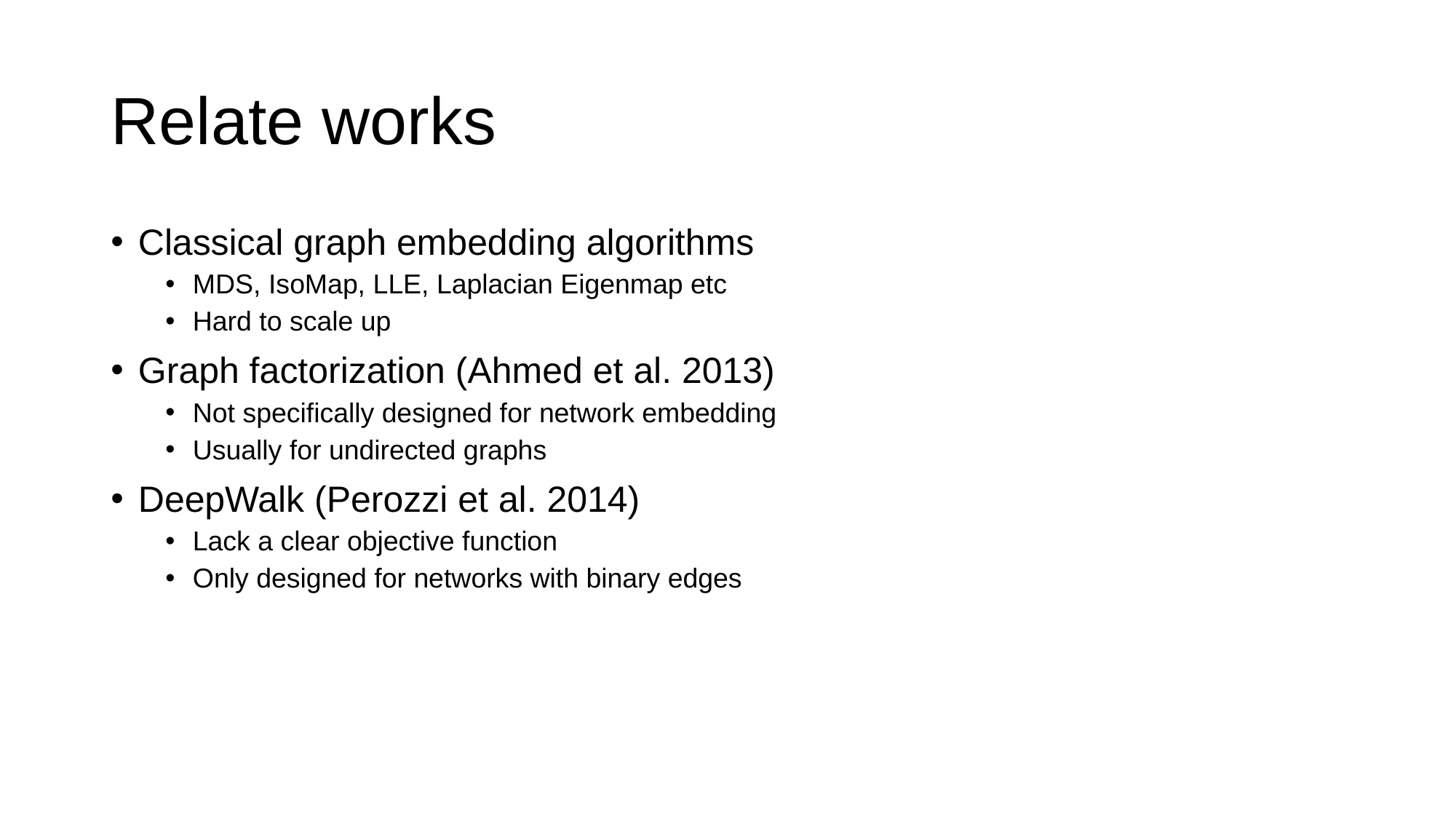

# Relate works
Classical graph embedding algorithms
MDS, IsoMap, LLE, Laplacian Eigenmap etc
Hard to scale up
Graph factorization (Ahmed et al. 2013)
Not specifically designed for network embedding
Usually for undirected graphs
DeepWalk (Perozzi et al. 2014)
Lack a clear objective function
Only designed for networks with binary edges